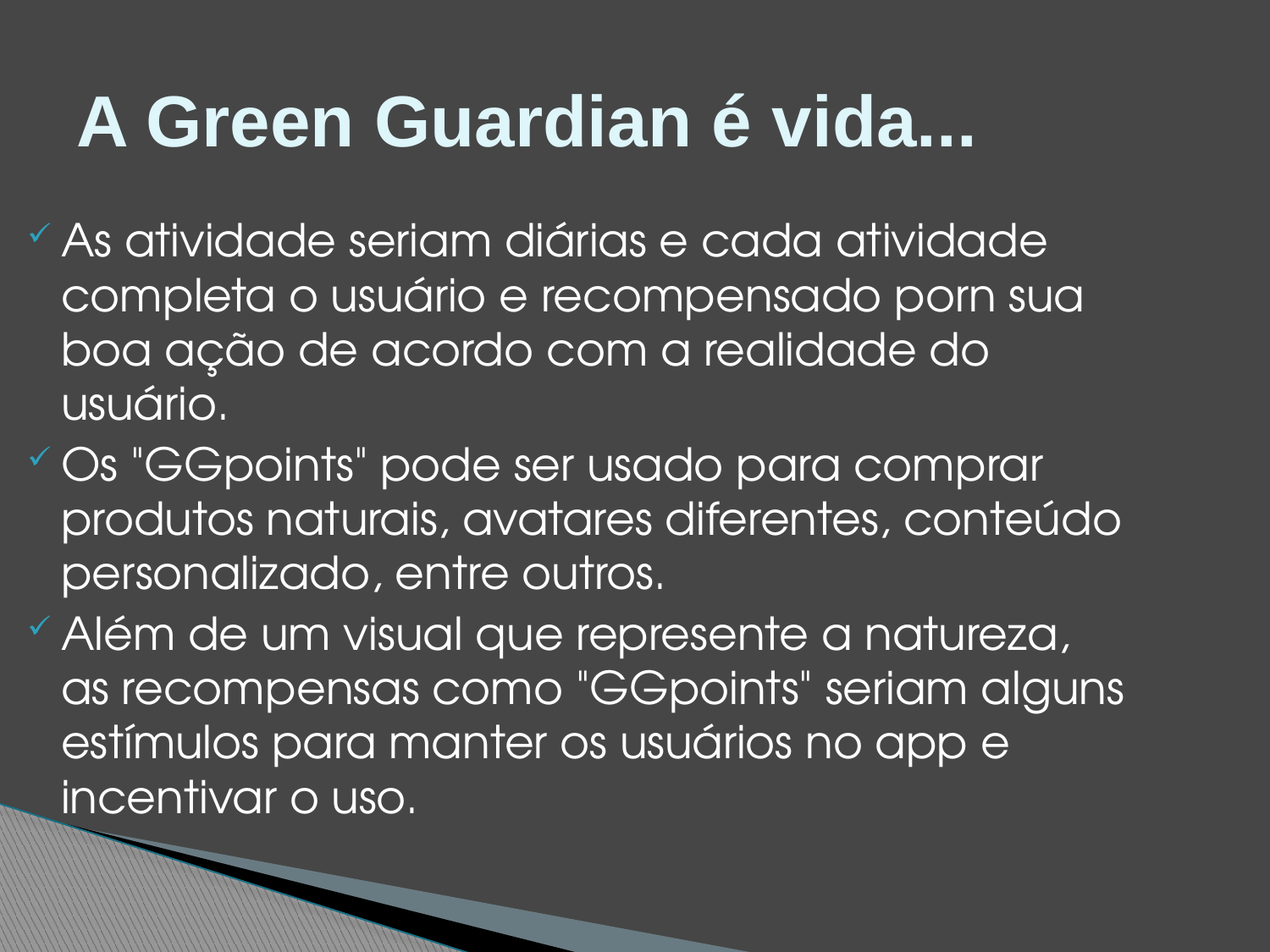

# A Green Guardian é vida...
As atividade seriam diárias e cada atividade completa o usuário e recompensado porn sua boa ação de acordo com a realidade do usuário.
Os "GGpoints" pode ser usado para comprar produtos naturais, avatares diferentes, conteúdo personalizado, entre outros.
Além de um visual que represente a natureza, as recompensas como "GGpoints" seriam alguns estímulos para manter os usuários no app e incentivar o uso.